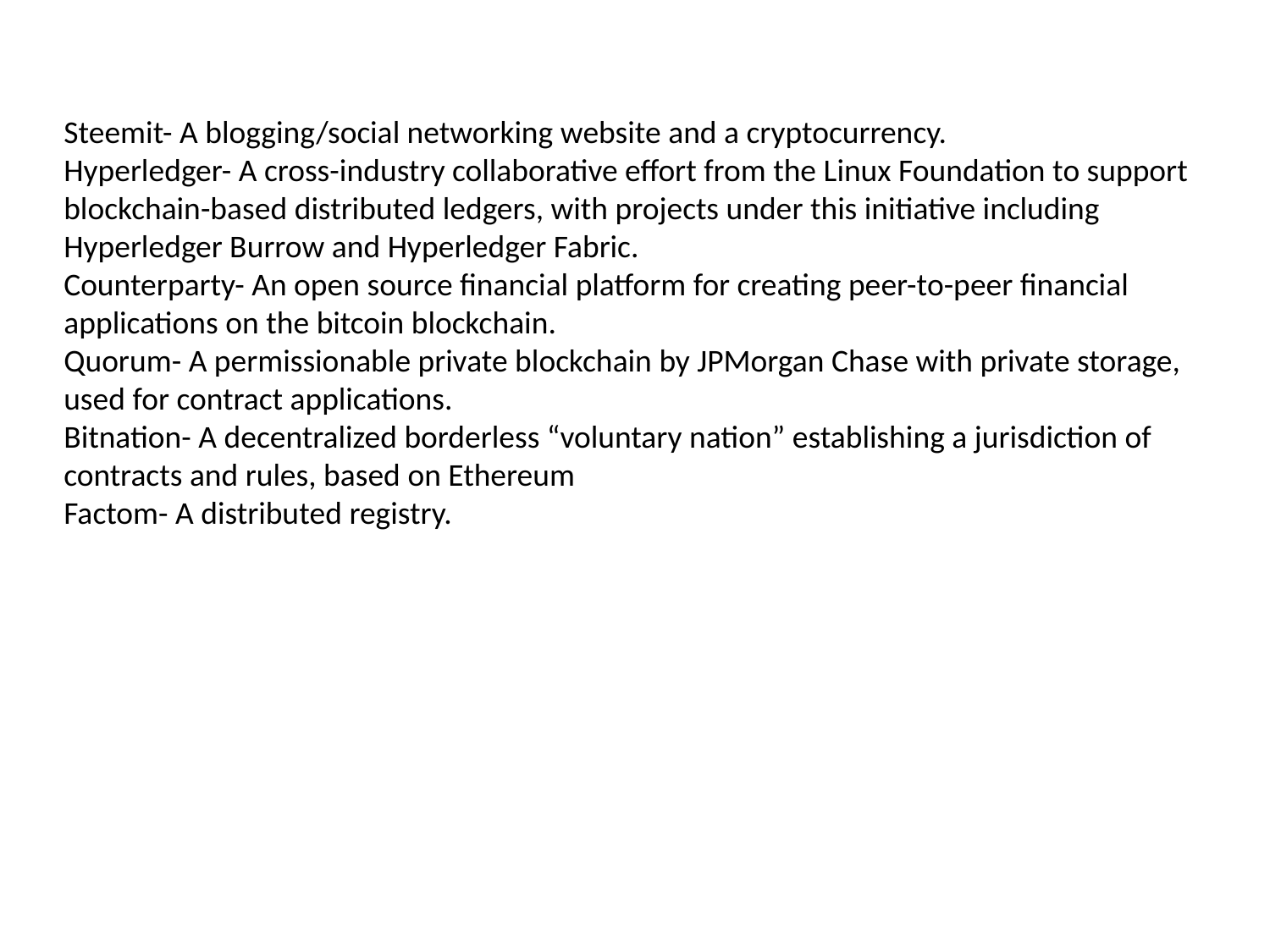

Steemit- A blogging/social networking website and a cryptocurrency.
Hyperledger- A cross-industry collaborative effort from the Linux Foundation to support blockchain-based distributed ledgers, with projects under this initiative including Hyperledger Burrow and Hyperledger Fabric.
Counterparty- An open source financial platform for creating peer-to-peer financial applications on the bitcoin blockchain.
Quorum- A permissionable private blockchain by JPMorgan Chase with private storage, used for contract applications.
Bitnation- A decentralized borderless “voluntary nation” establishing a jurisdiction of contracts and rules, based on Ethereum
Factom- A distributed registry.